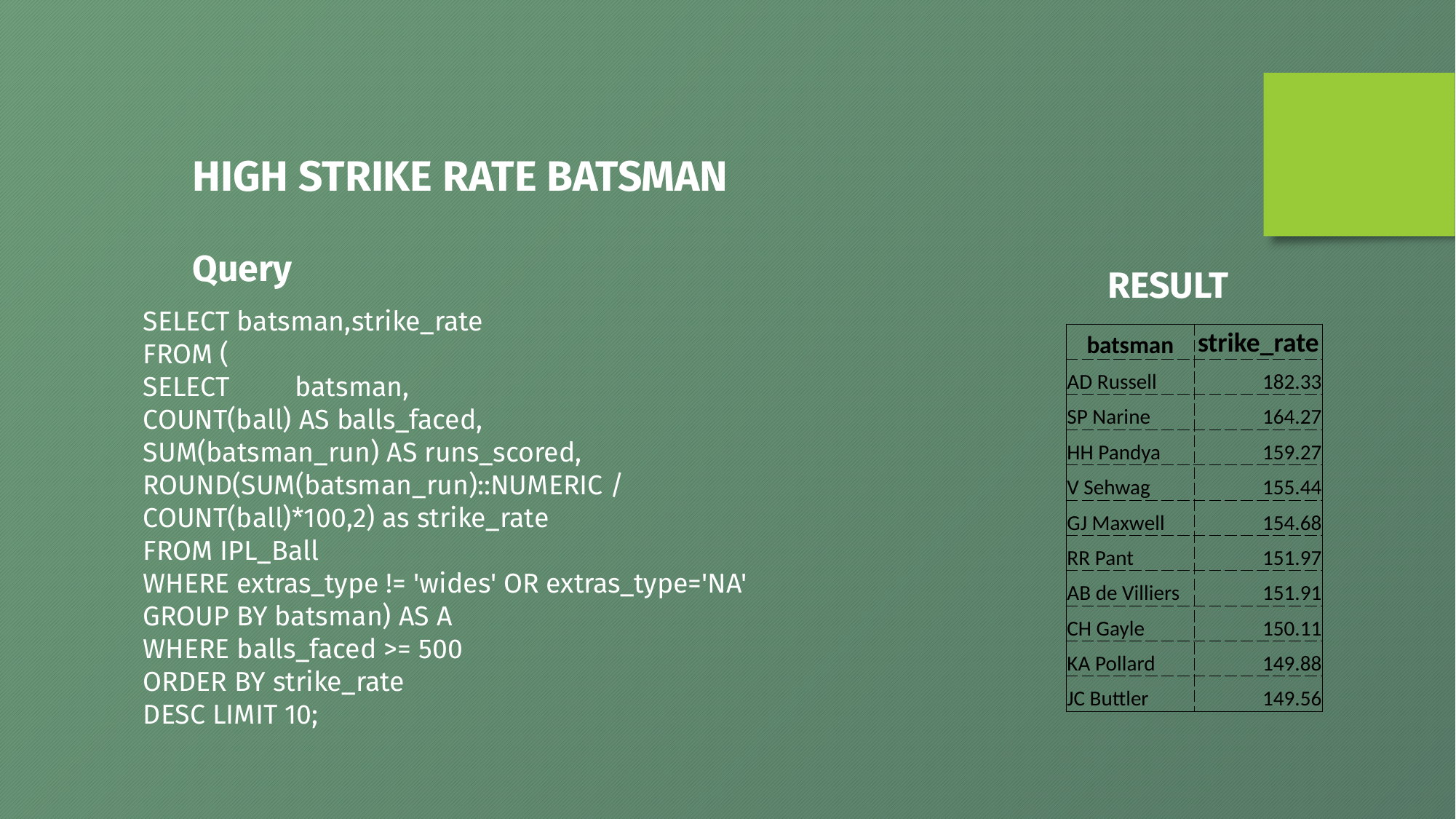

HIGH STRIKE RATE BATSMAN
Query
RESULT
SELECT batsman,strike_rate
FROM (
SELECT         batsman,
COUNT(ball) AS balls_faced,
SUM(batsman_run) AS runs_scored,
ROUND(SUM(batsman_run)::NUMERIC / COUNT(ball)*100,2) as strike_rate
FROM IPL_Ball
WHERE extras_type != 'wides' OR extras_type='NA'    GROUP BY batsman) AS A
WHERE balls_faced >= 500
ORDER BY strike_rate
DESC LIMIT 10;
| batsman | strike\_rate |
| --- | --- |
| AD Russell | 182.33 |
| SP Narine | 164.27 |
| HH Pandya | 159.27 |
| V Sehwag | 155.44 |
| GJ Maxwell | 154.68 |
| RR Pant | 151.97 |
| AB de Villiers | 151.91 |
| CH Gayle | 150.11 |
| KA Pollard | 149.88 |
| JC Buttler | 149.56 |